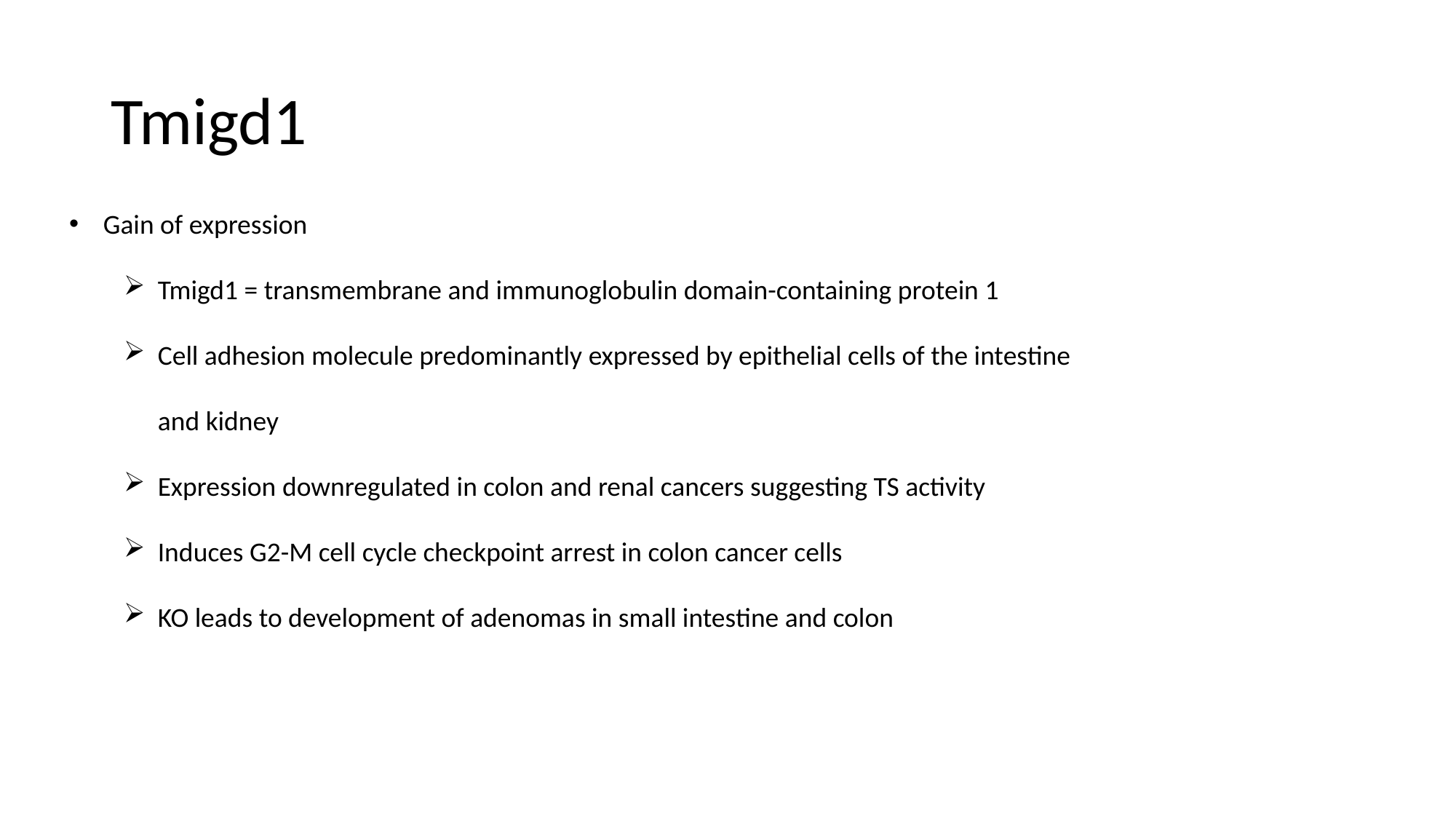

# Tmigd1
Gain of expression
Tmigd1 = transmembrane and immunoglobulin domain-containing protein 1
Cell adhesion molecule predominantly expressed by epithelial cells of the intestine and kidney
Expression downregulated in colon and renal cancers suggesting TS activity
Induces G2-M cell cycle checkpoint arrest in colon cancer cells
KO leads to development of adenomas in small intestine and colon